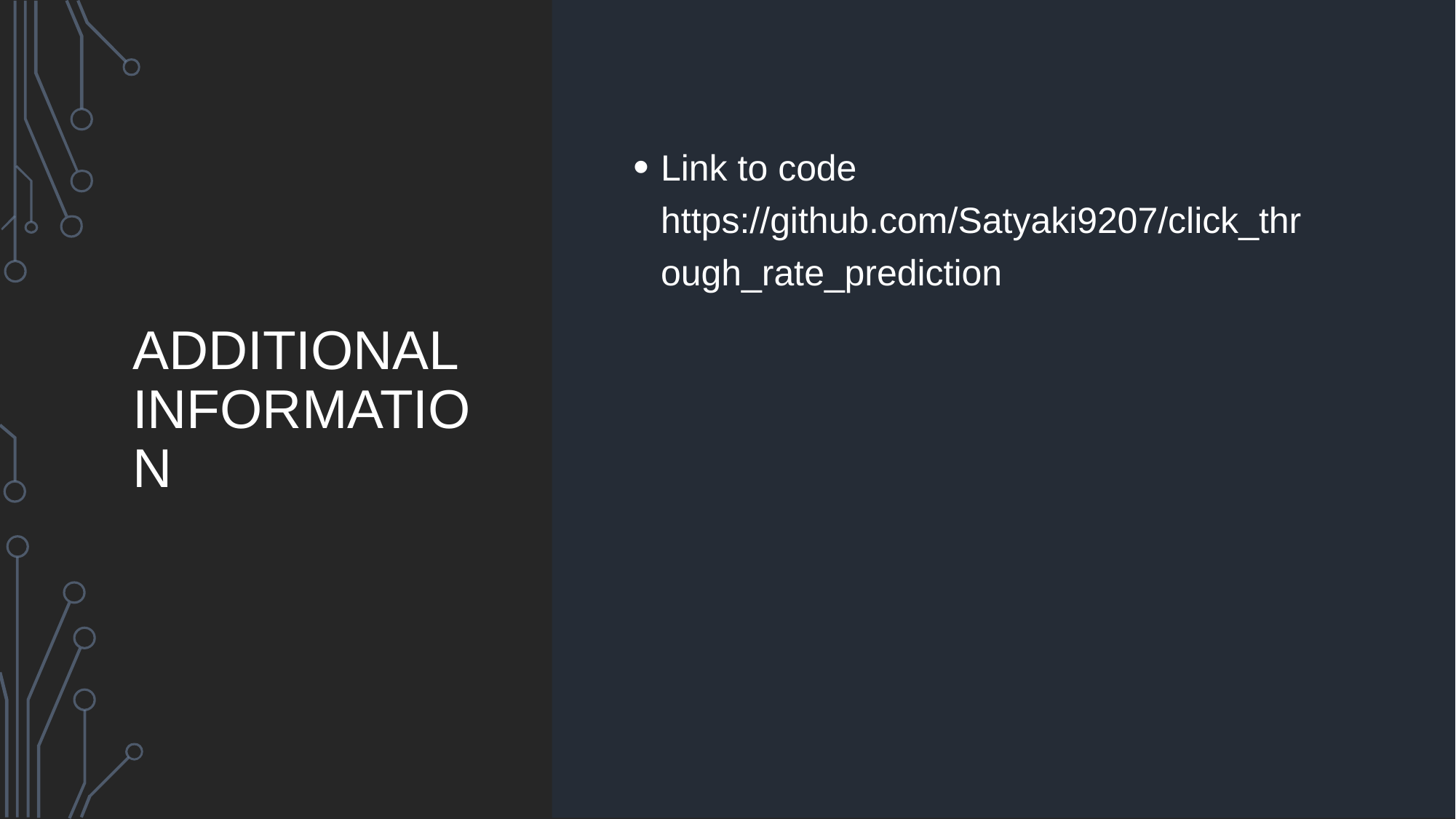

# Additional information
Link to code  https://github.com/Satyaki9207/click_through_rate_prediction